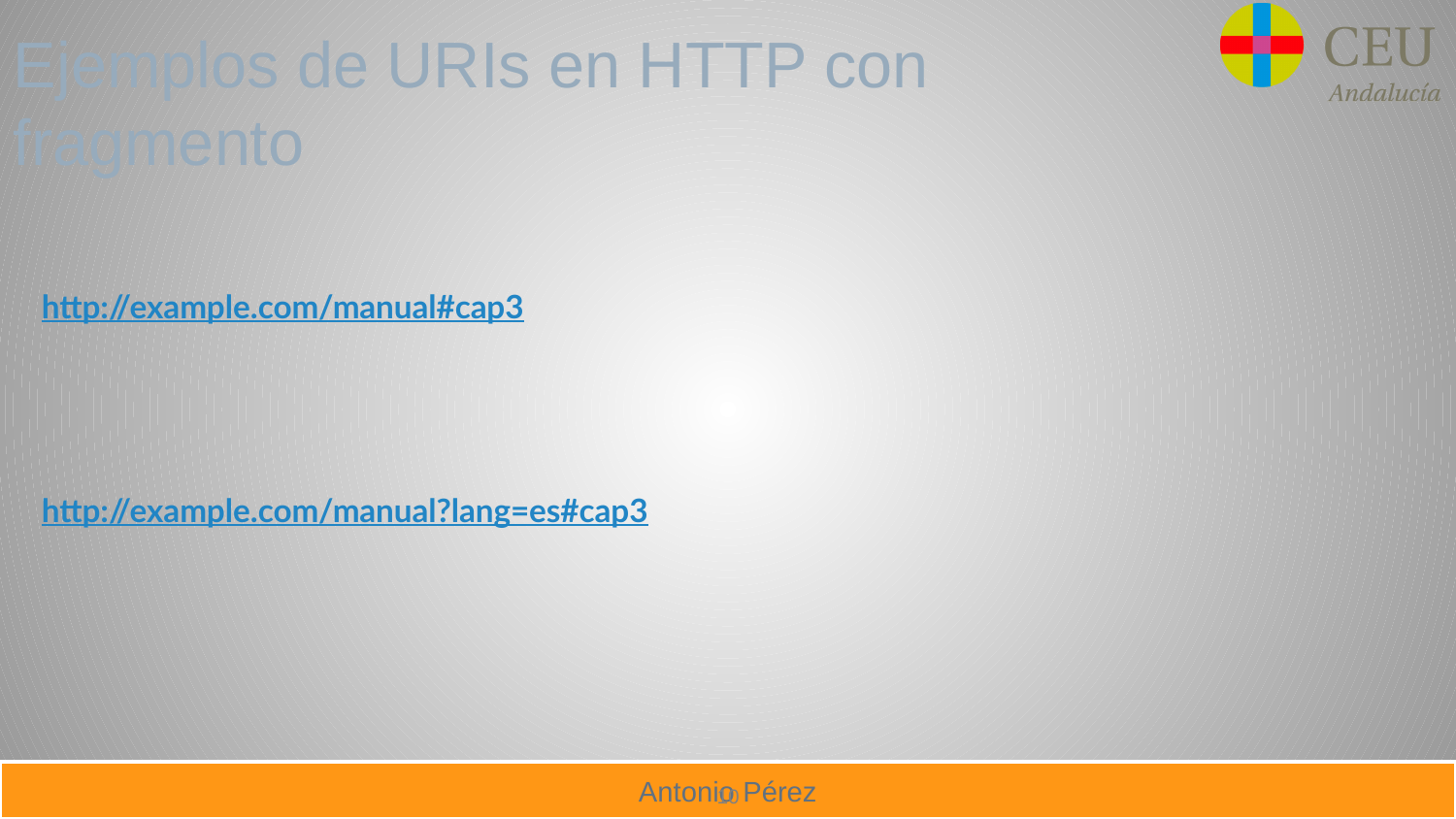

# Ejemplos de URIs en HTTP con fragmento
http://example.com/manual#cap3

http://example.com/manual?lang=es#cap3

10